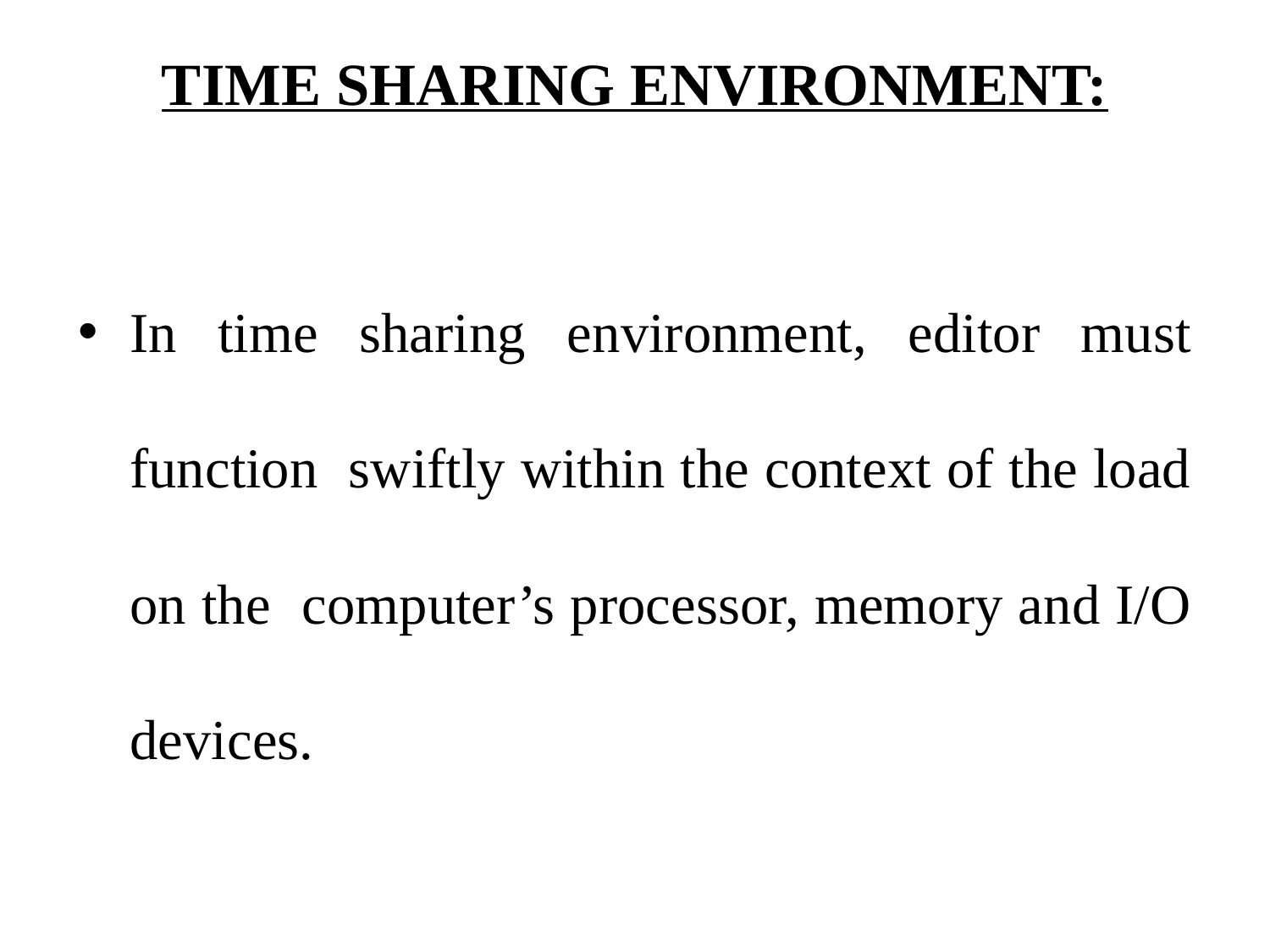

# TIME SHARING ENVIRONMENT:
In time sharing environment, editor must function  swiftly within the context of the load on the  computer’s processor, memory and I/O devices.